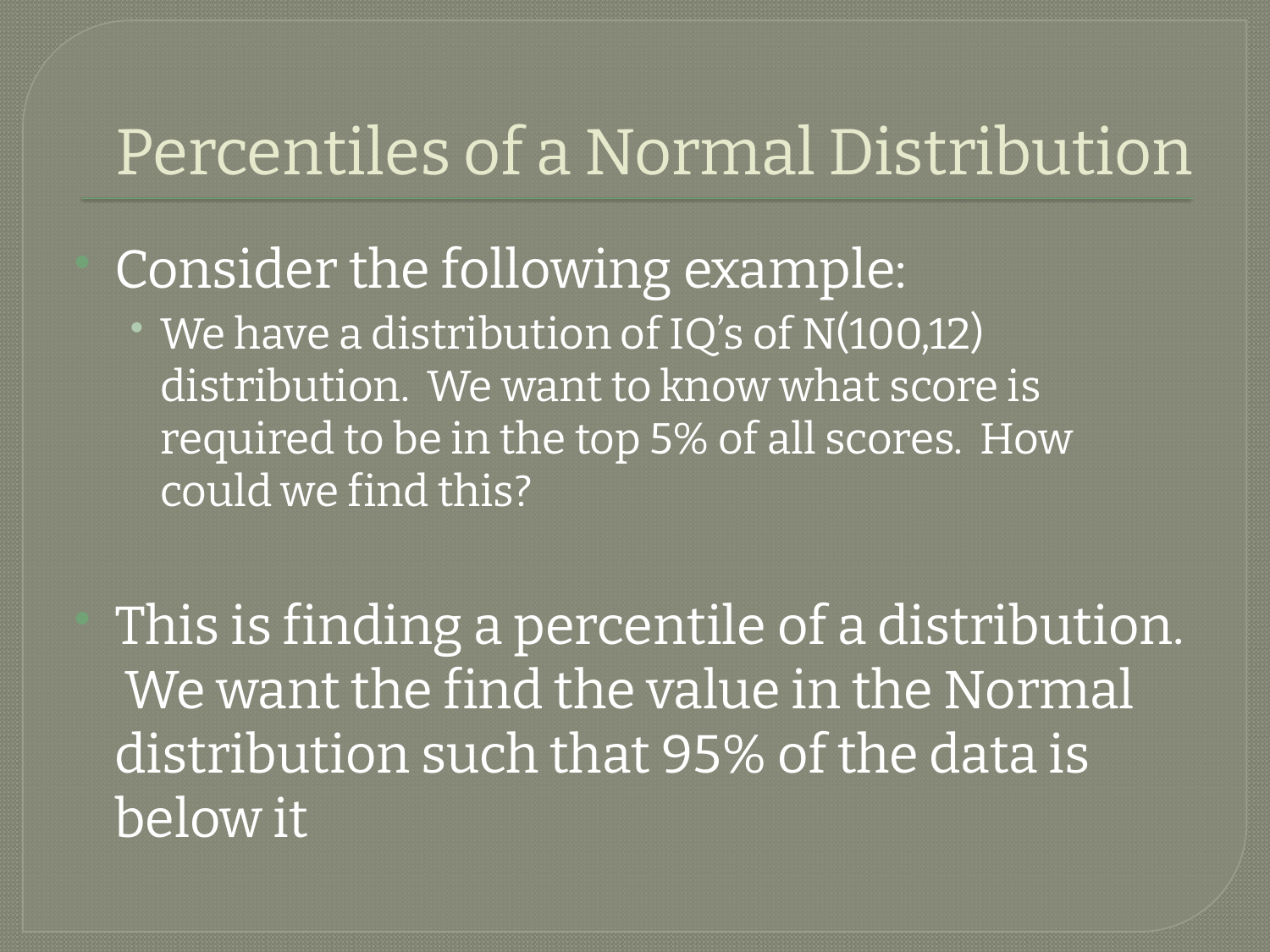

# Percentiles of a Normal Distribution
Consider the following example:
We have a distribution of IQ’s of N(100,12) distribution.  We want to know what score is required to be in the top 5% of all scores.  How could we find this?

This is finding a percentile of a distribution.  We want the find the value in the Normal distribution such that 95% of the data is below it